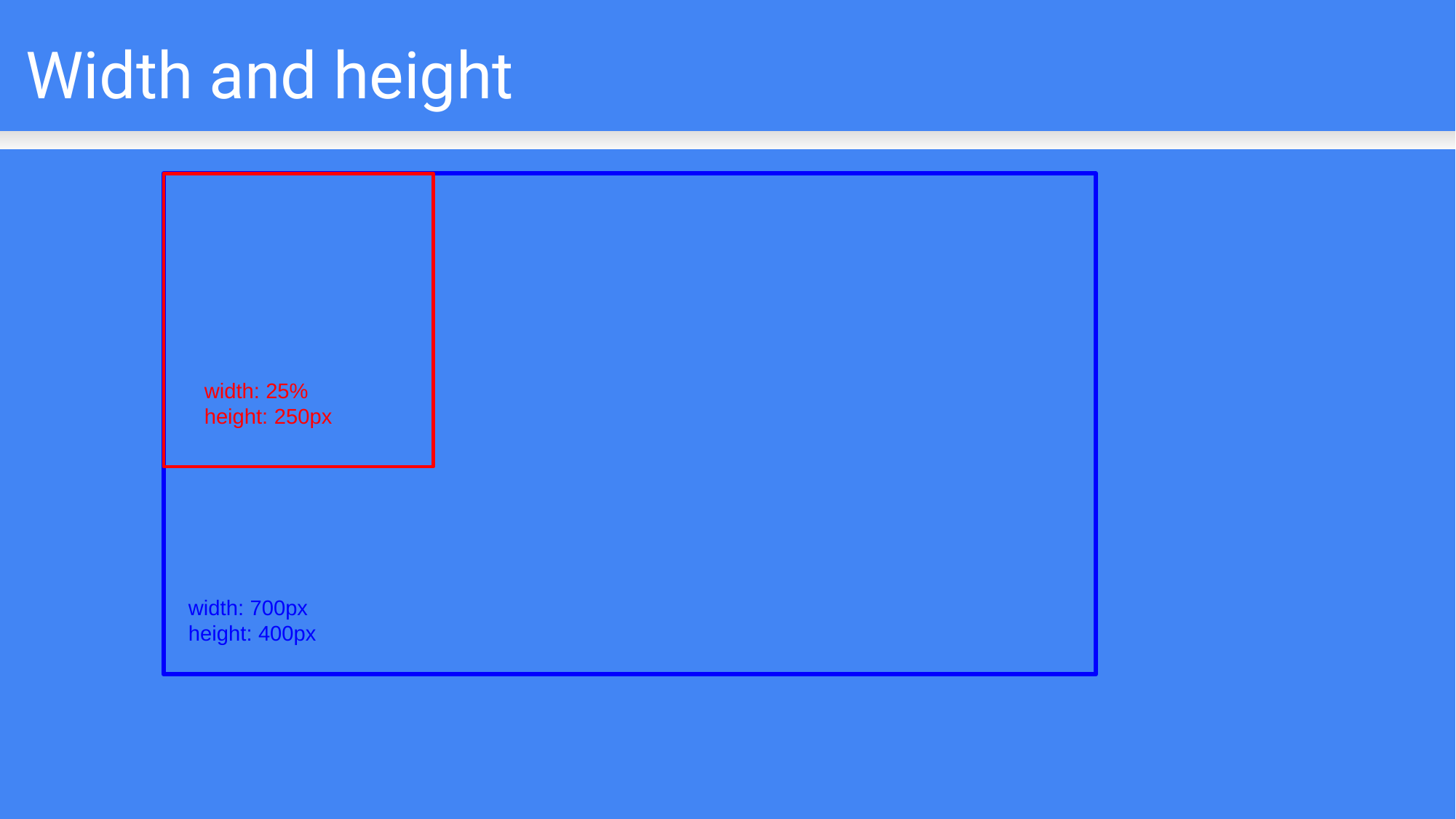

Width and height

width: 25%
height: 250px
width: 700px
height: 400px